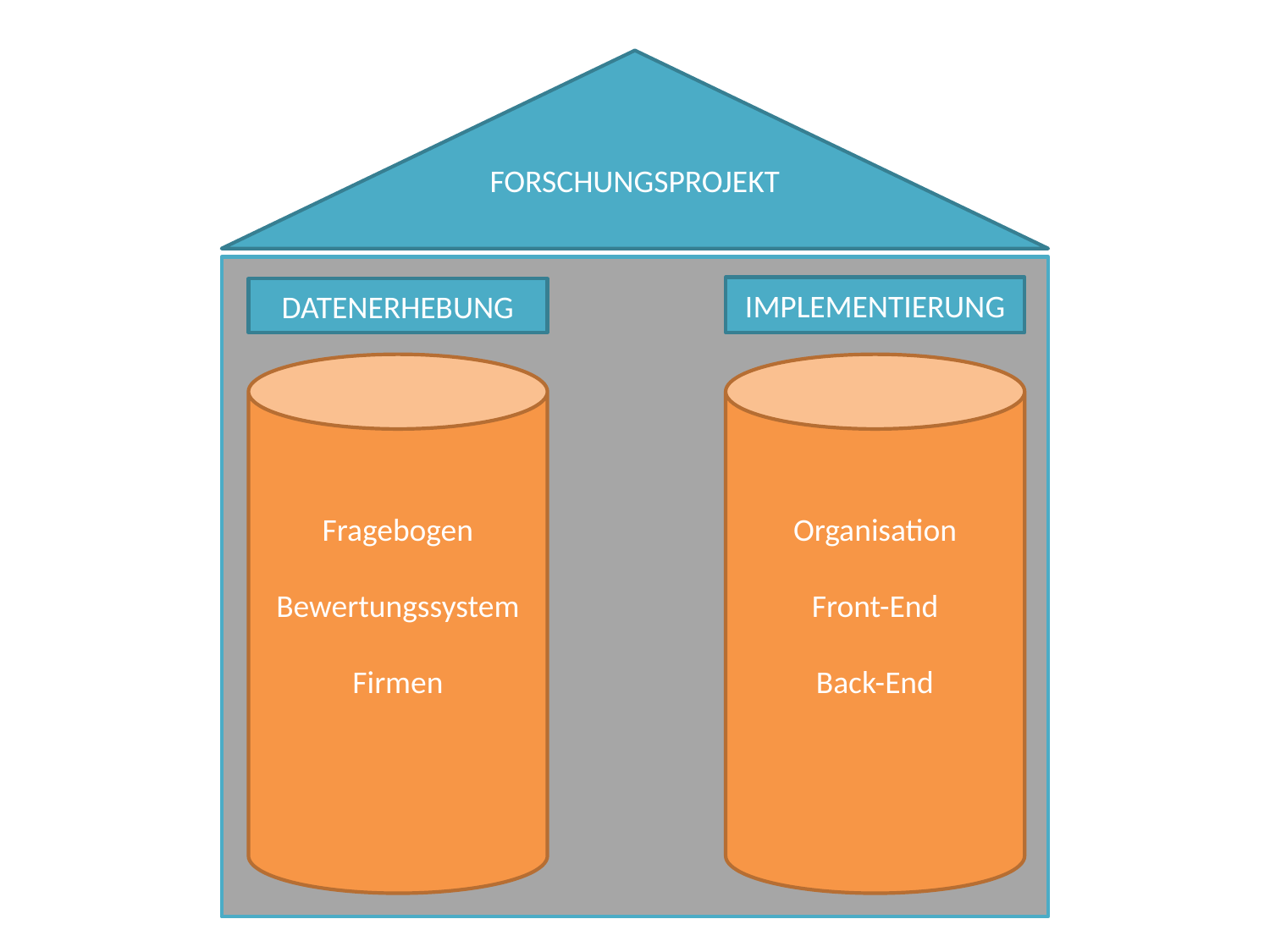

FORSCHUNGSPROJEKT

IMPLEMENTIERUNG
DATENERHEBUNG
Fragebogen

Bewertungssystem

Firmen

Organisation

Front-End

Back-End